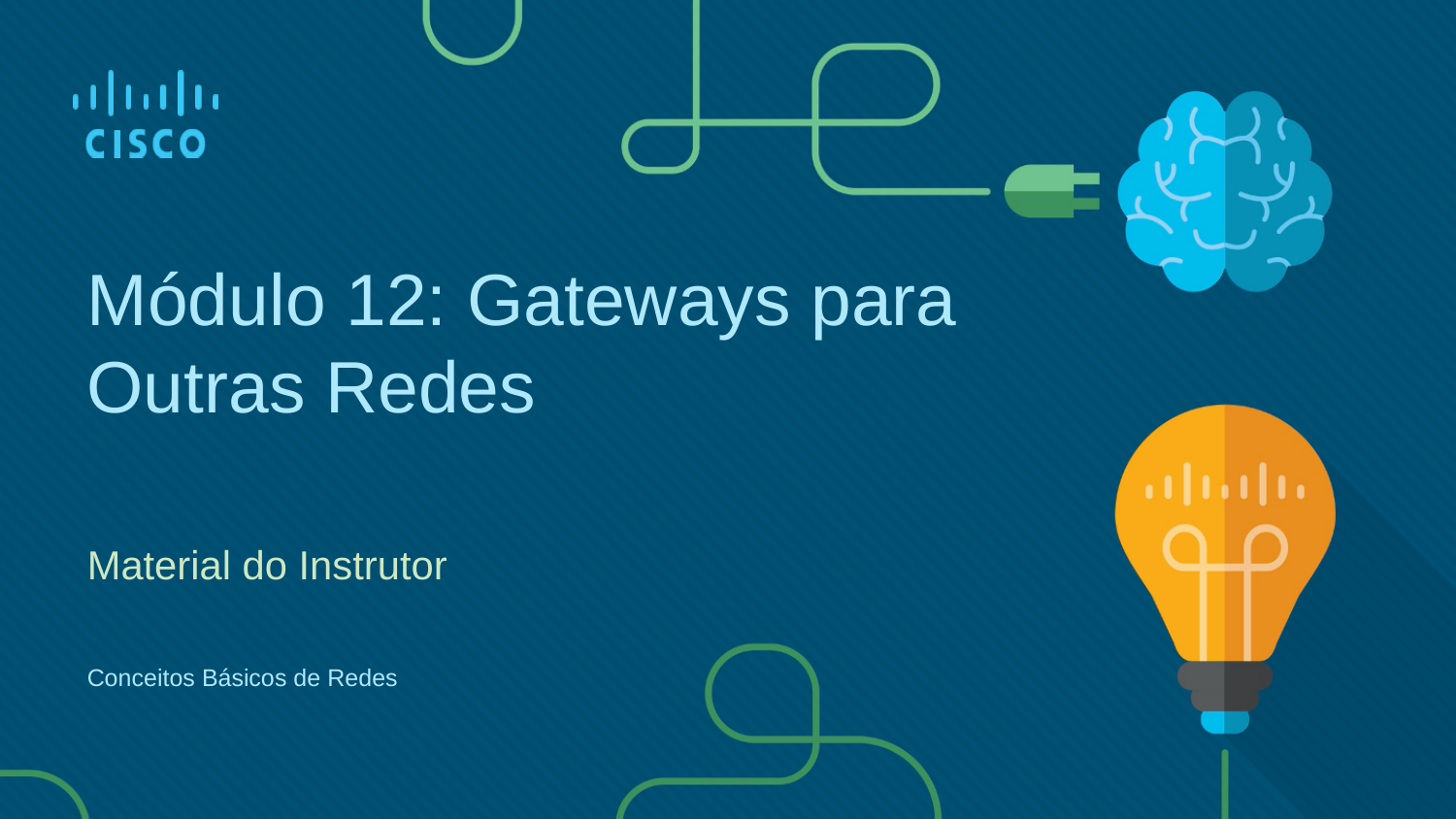

Módulo 12: Gateways para Outras Redes
Material do Instrutor
Conceitos Básicos de Redes